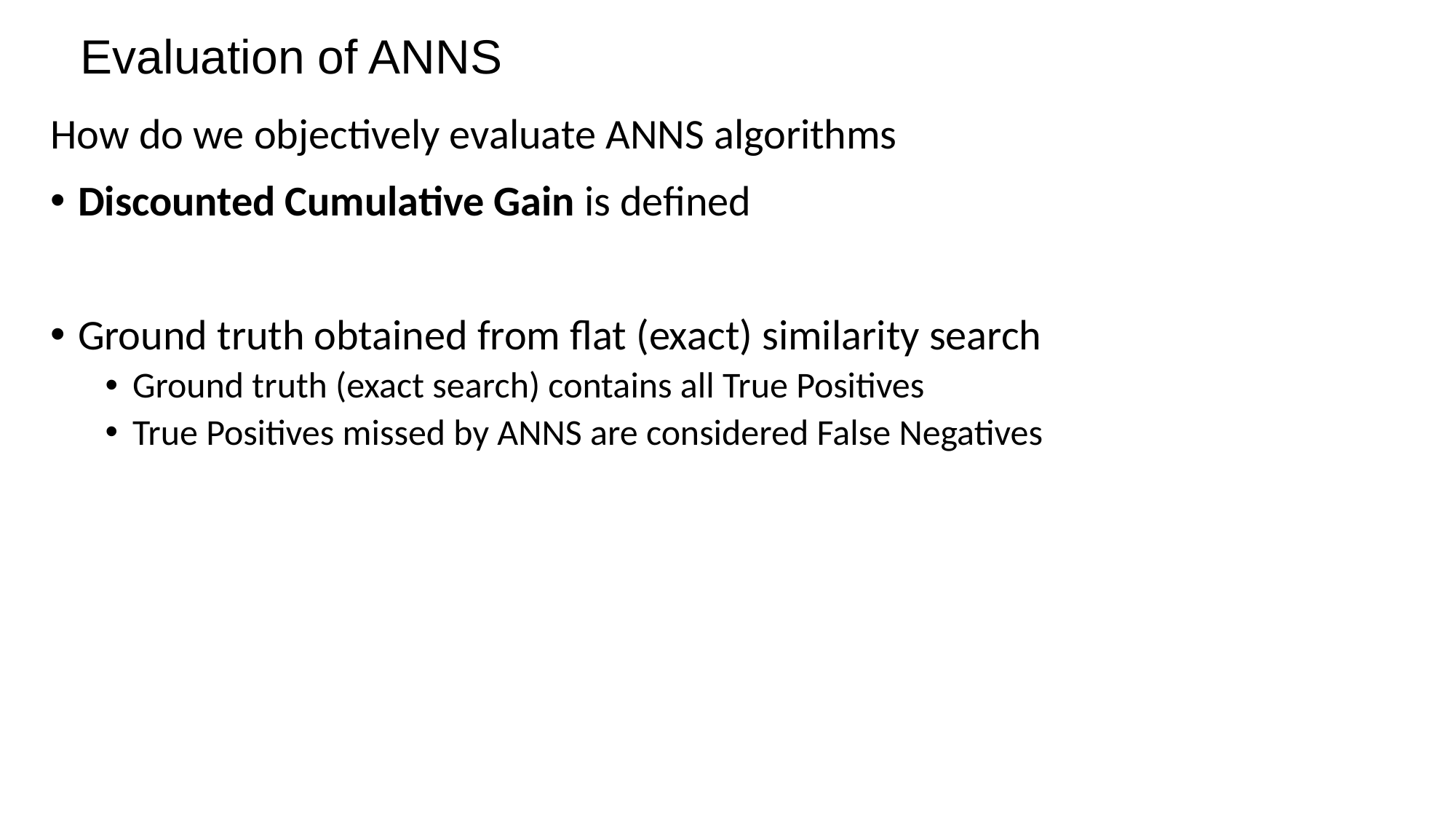

# Evaluation of ANNS
How do we objectively evaluate ANNS algorithms
Discounted Cumulative Gain is defined

Ground truth obtained from flat (exact) similarity search
Ground truth (exact search) contains all True Positives
True Positives missed by ANNS are considered False Negatives